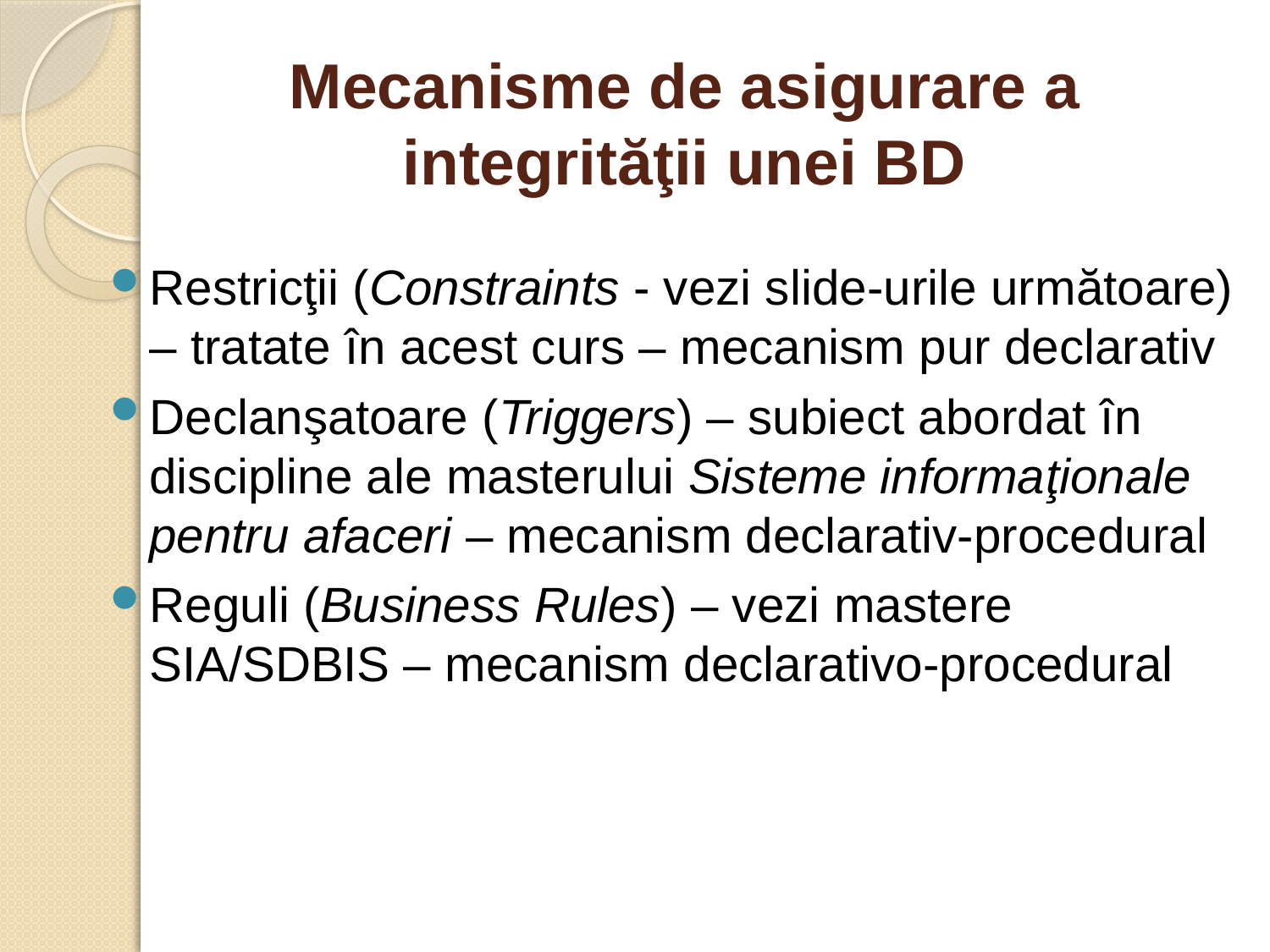

# Mecanisme de asigurare a integrităţii unei BD
Restricţii (Constraints - vezi slide-urile următoare) – tratate în acest curs – mecanism pur declarativ
Declanşatoare (Triggers) – subiect abordat în discipline ale masterului Sisteme informaţionale pentru afaceri – mecanism declarativ-procedural
Reguli (Business Rules) – vezi mastere SIA/SDBIS – mecanism declarativo-procedural